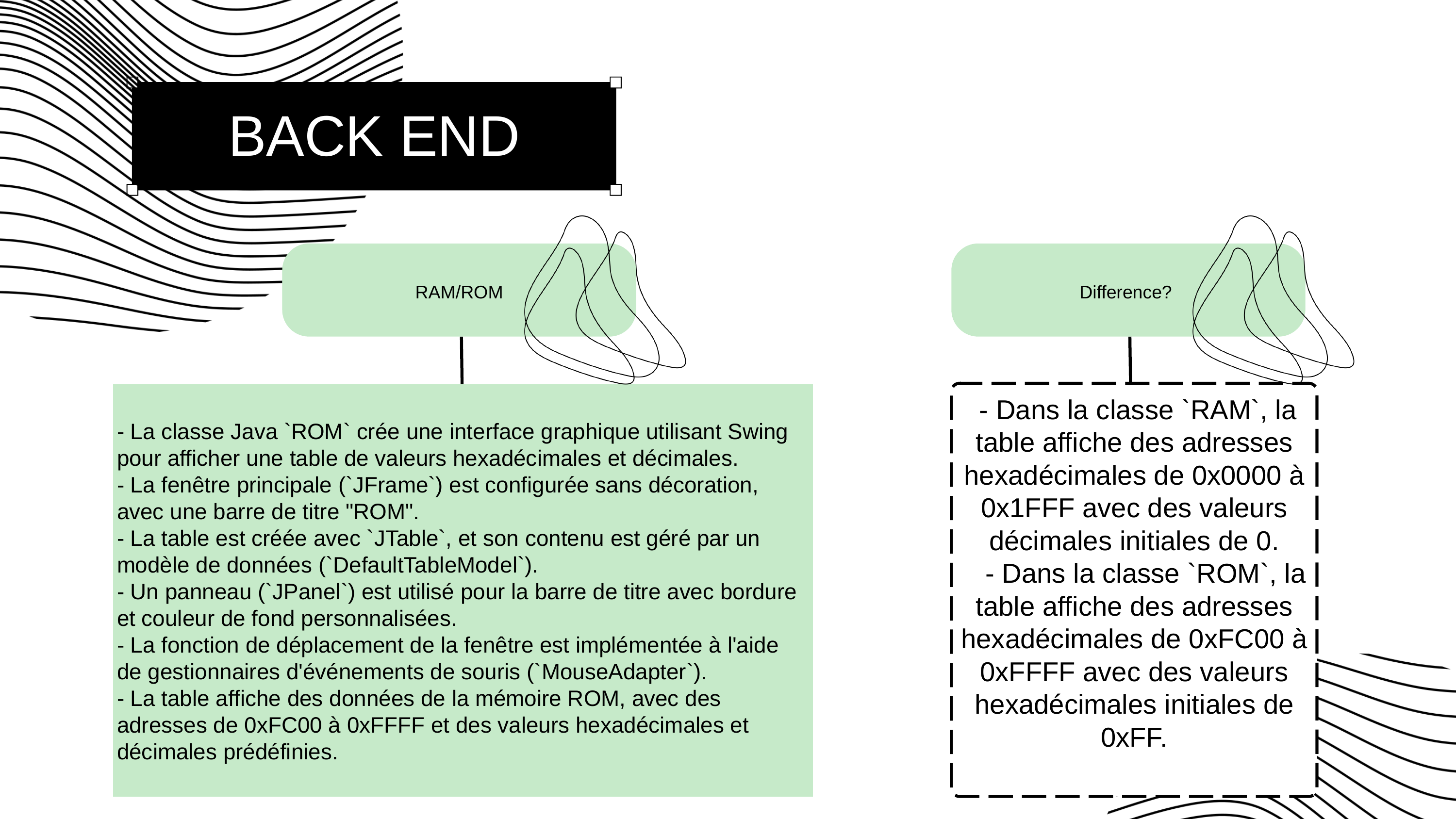

BACK END

RAM/ROM

Difference?

 - Dans la classe `RAM`, la table affiche des adresses hexadécimales de 0x0000 à 0x1FFF avec des valeurs décimales initiales de 0.
   - Dans la classe `ROM`, la table affiche des adresses hexadécimales de 0xFC00 à 0xFFFF avec des valeurs hexadécimales initiales de 0xFF.

- La classe Java `ROM` crée une interface graphique utilisant Swing pour afficher une table de valeurs hexadécimales et décimales.
- La fenêtre principale (`JFrame`) est configurée sans décoration, avec une barre de titre "ROM".
- La table est créée avec `JTable`, et son contenu est géré par un modèle de données (`DefaultTableModel`).
- Un panneau (`JPanel`) est utilisé pour la barre de titre avec bordure et couleur de fond personnalisées.
- La fonction de déplacement de la fenêtre est implémentée à l'aide de gestionnaires d'événements de souris (`MouseAdapter`).
- La table affiche des données de la mémoire ROM, avec des adresses de 0xFC00 à 0xFFFF et des valeurs hexadécimales et décimales prédéfinies.